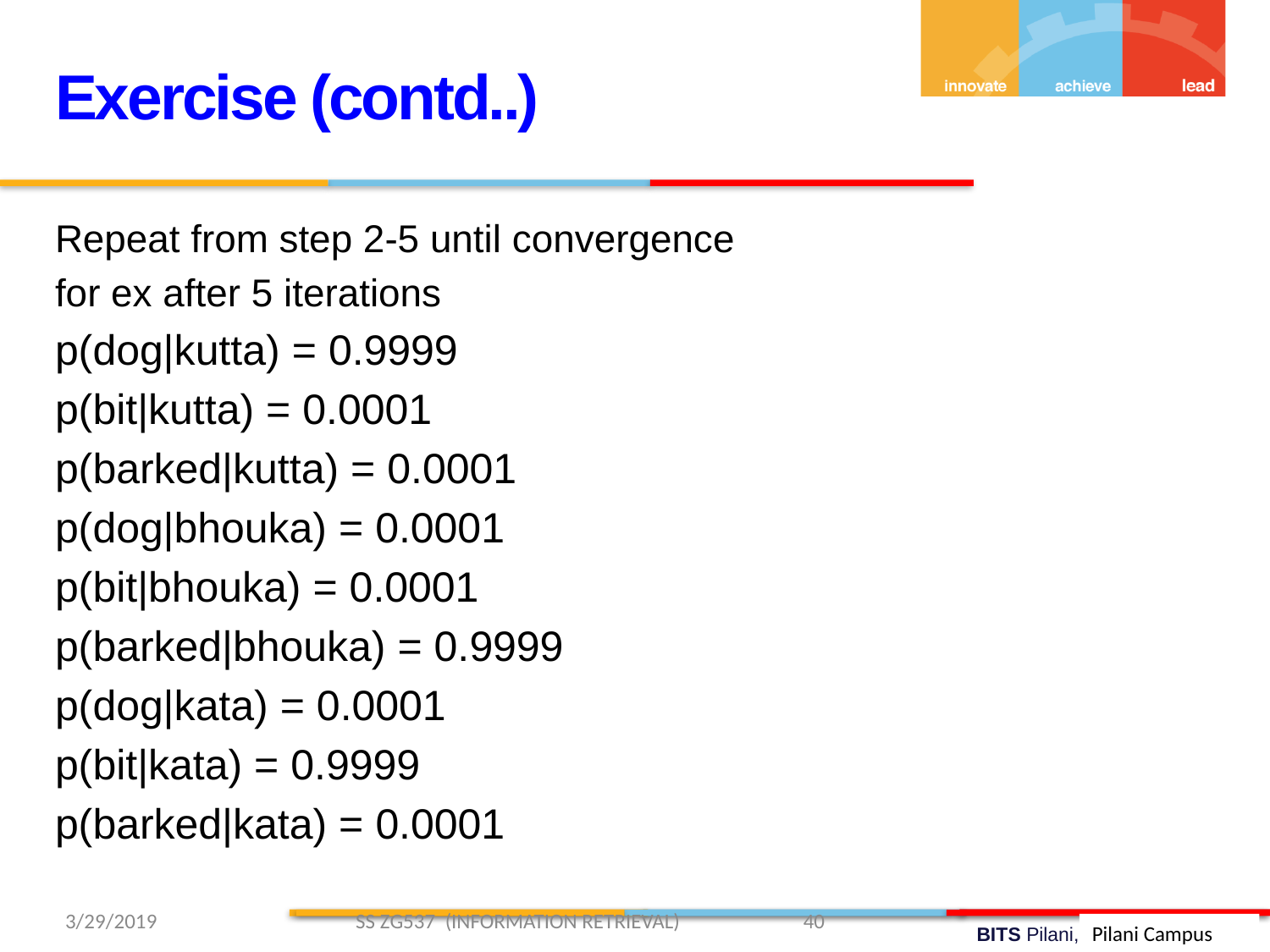

Exercise (contd..)
Repeat from step 2-5 until convergence
for ex after 5 iterations
p(dog|kutta) = 0.9999
p(bit|kutta) = 0.0001
p(barked|kutta) = 0.0001
p(dog|bhouka) = 0.0001
p(bit|bhouka) = 0.0001
p(barked|bhouka) = 0.9999
p(dog|kata) = 0.0001
p(bit|kata) = 0.9999
p(barked|kata) = 0.0001

3/29/2019                                         SS ZG537  (INFORMATION RETRIEVAL)                         40
Pilani Campus